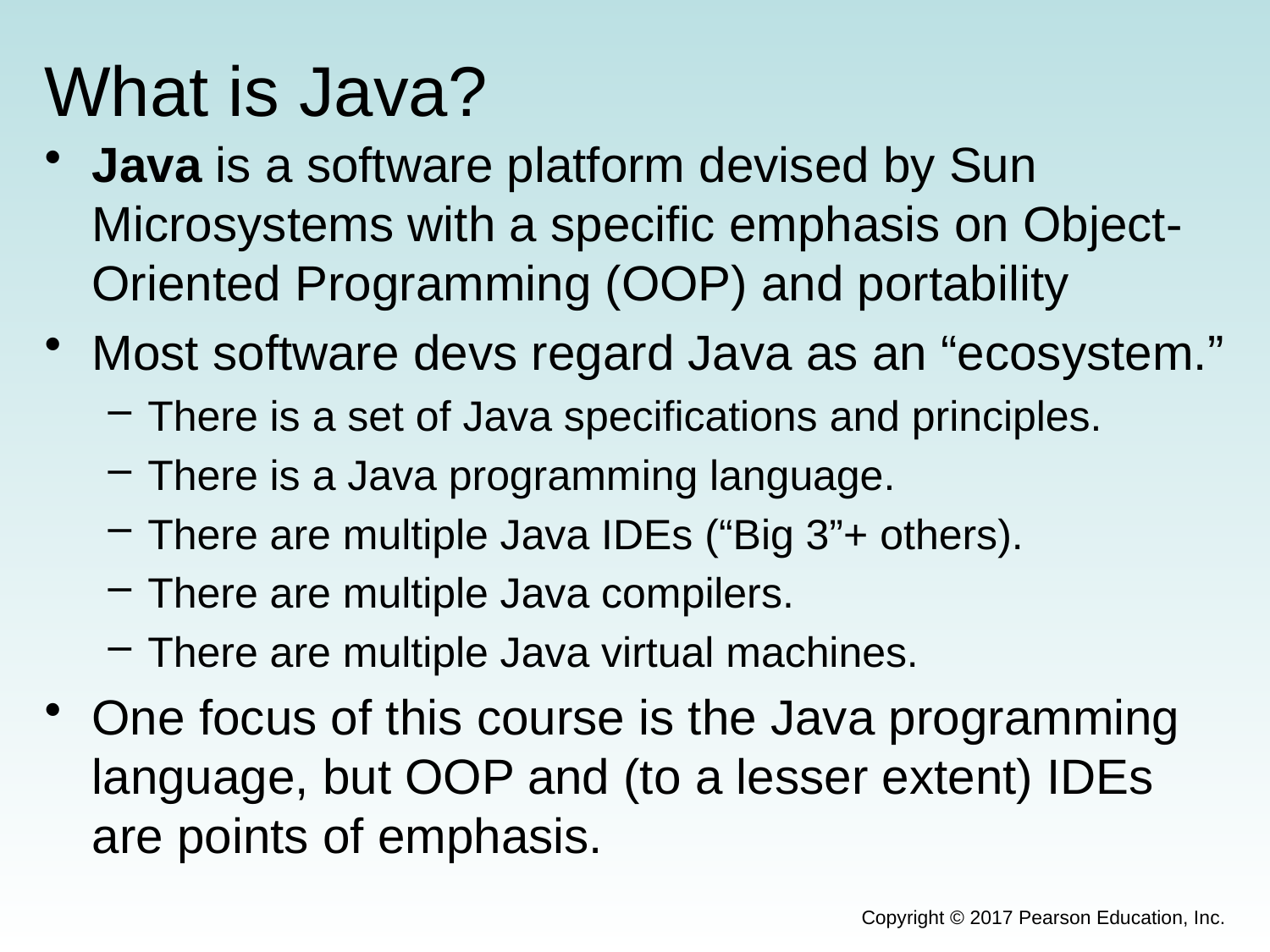

# What is Java?
Java is a software platform devised by Sun Microsystems with a specific emphasis on Object-Oriented Programming (OOP) and portability
Most software devs regard Java as an “ecosystem.”
There is a set of Java specifications and principles.
There is a Java programming language.
There are multiple Java IDEs (“Big 3”+ others).
There are multiple Java compilers.
There are multiple Java virtual machines.
One focus of this course is the Java programming language, but OOP and (to a lesser extent) IDEs are points of emphasis.
Copyright © 2017 Pearson Education, Inc.